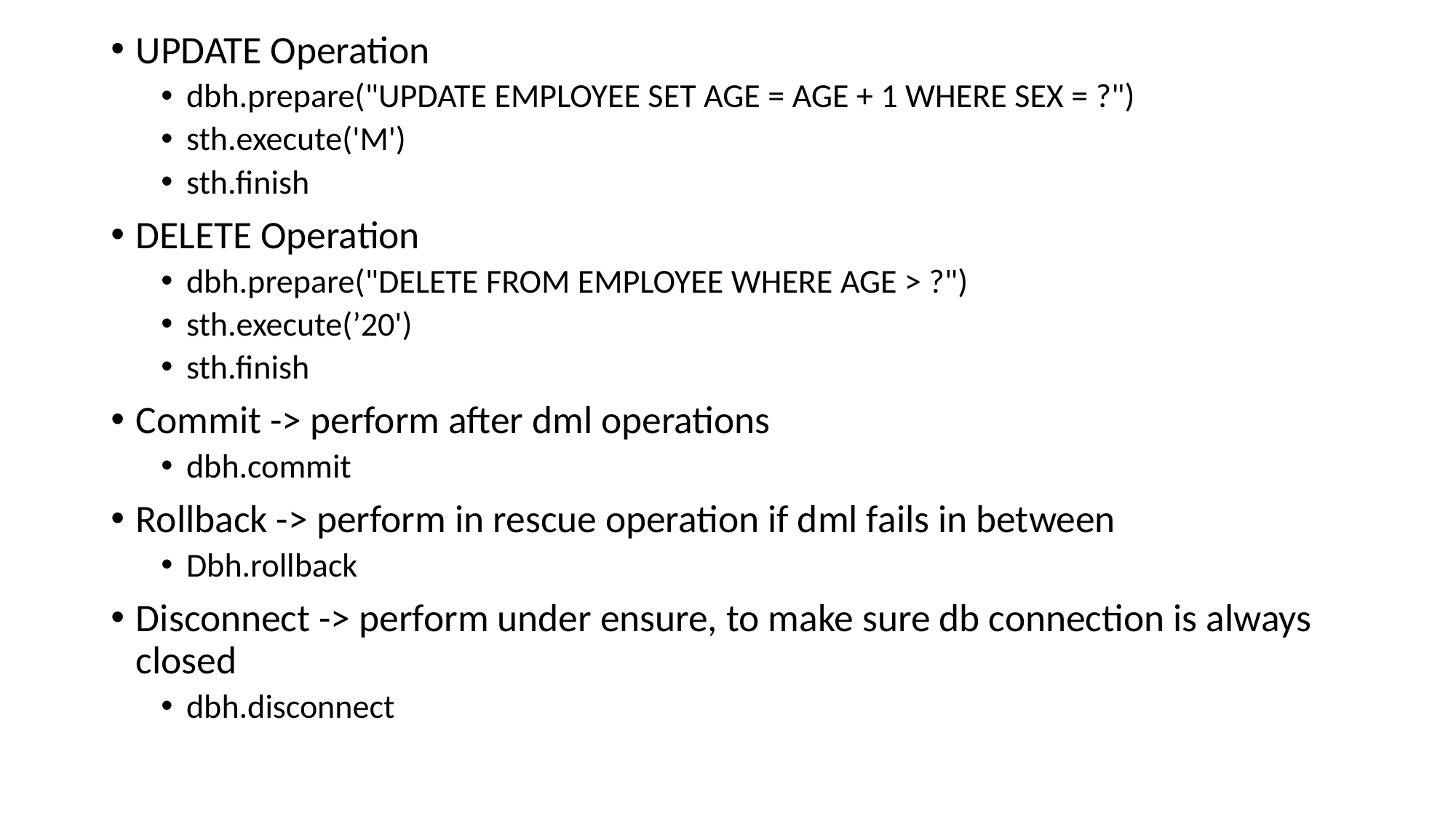

UPDATE Operation
dbh.prepare("UPDATE EMPLOYEE SET AGE = AGE + 1 WHERE SEX = ?")
sth.execute('M')
sth.finish
DELETE Operation
dbh.prepare("DELETE FROM EMPLOYEE WHERE AGE > ?")
sth.execute(’20')
sth.finish
Commit -> perform after dml operations
dbh.commit
Rollback -> perform in rescue operation if dml fails in between
Dbh.rollback
Disconnect -> perform under ensure, to make sure db connection is always closed
dbh.disconnect